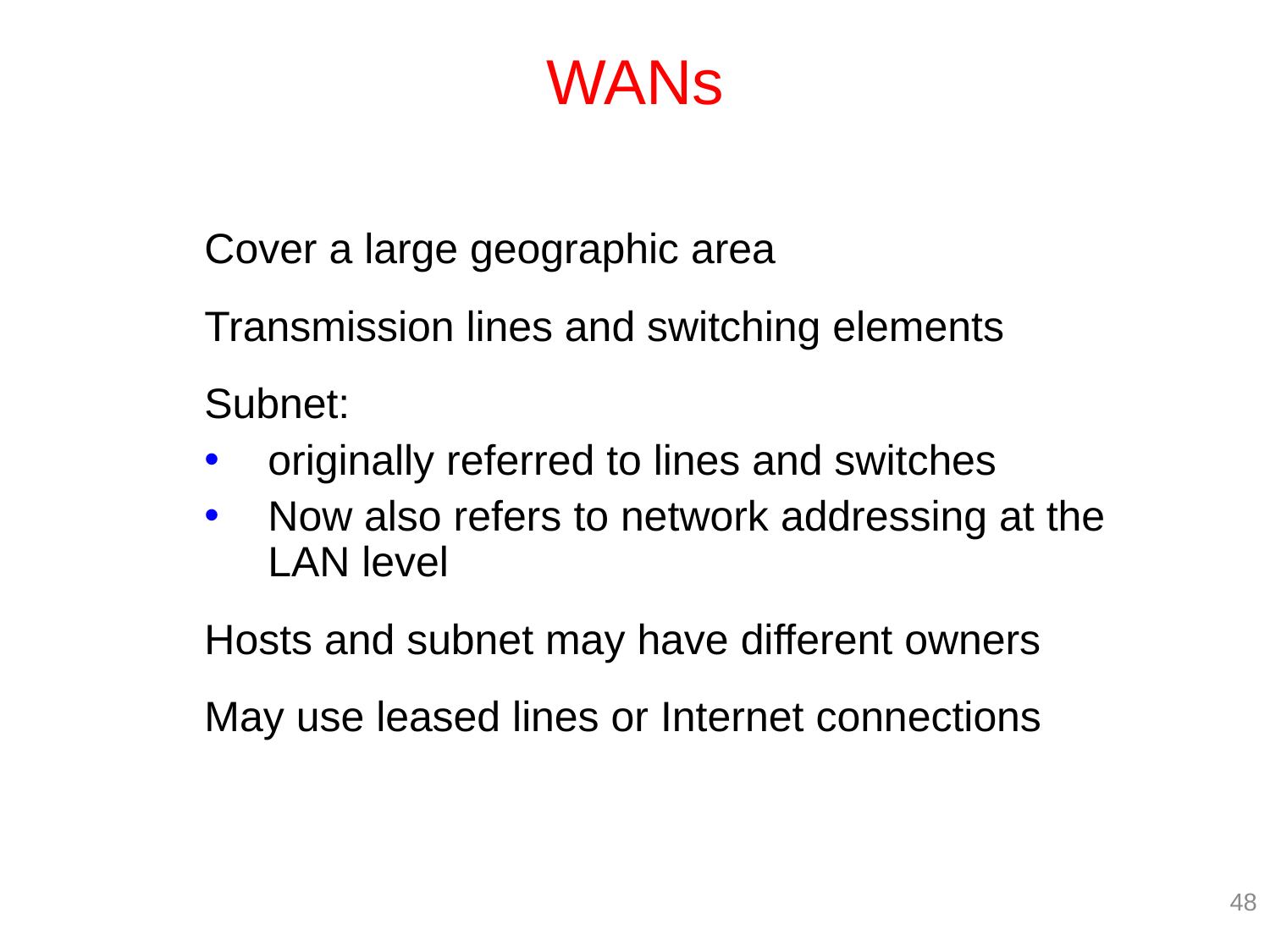

# WANs
Cover a large geographic area
Transmission lines and switching elements
Subnet:
originally referred to lines and switches
Now also refers to network addressing at the LAN level
Hosts and subnet may have different owners
May use leased lines or Internet connections
48